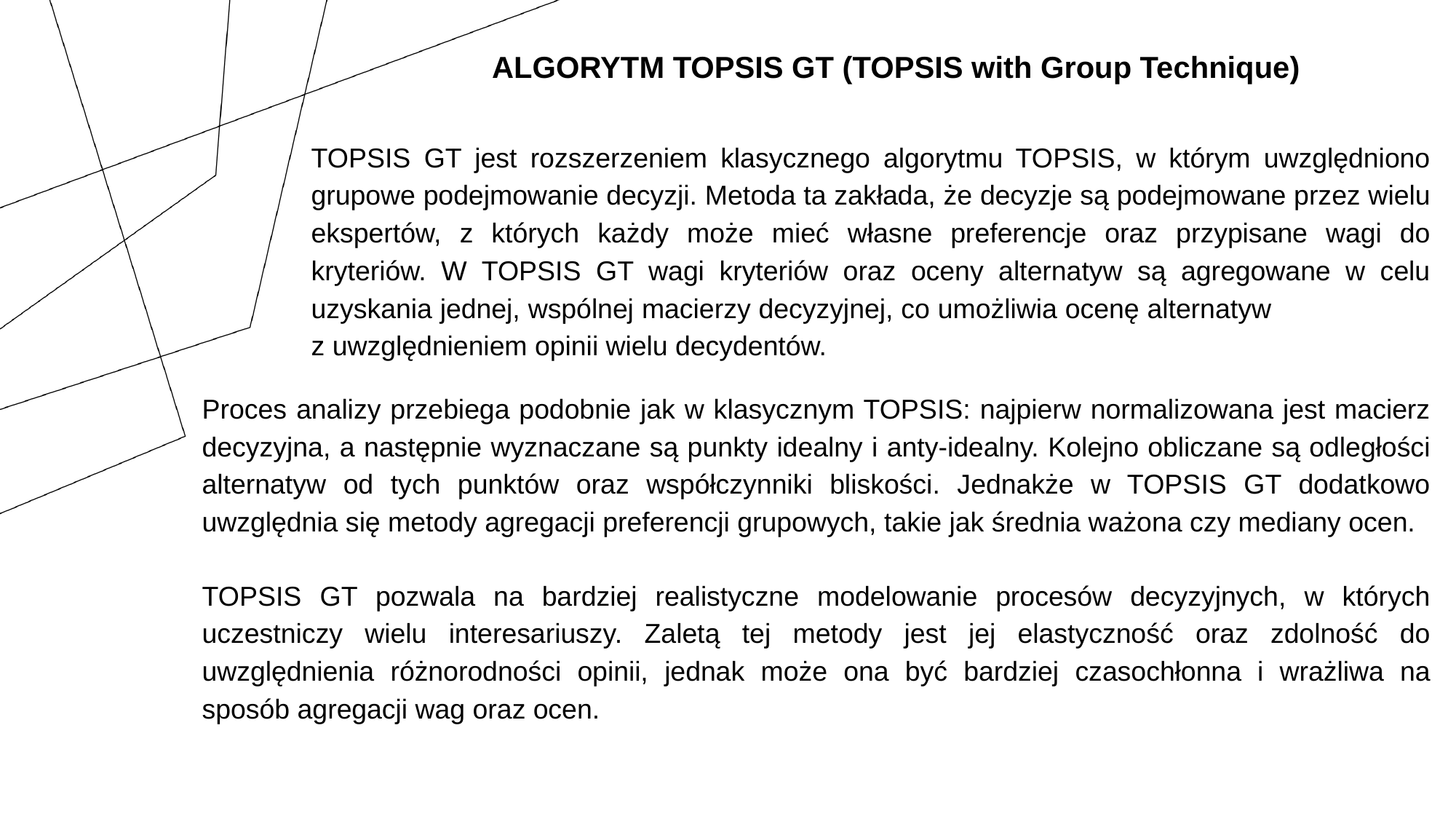

ALGORYTM TOPSIS GT (TOPSIS with Group Technique)
TOPSIS GT jest rozszerzeniem klasycznego algorytmu TOPSIS, w którym uwzględniono grupowe podejmowanie decyzji. Metoda ta zakłada, że decyzje są podejmowane przez wielu ekspertów, z których każdy może mieć własne preferencje oraz przypisane wagi do kryteriów. W TOPSIS GT wagi kryteriów oraz oceny alternatyw są agregowane w celu uzyskania jednej, wspólnej macierzy decyzyjnej, co umożliwia ocenę alternatyw                     z uwzględnieniem opinii wielu decydentów.
Proces analizy przebiega podobnie jak w klasycznym TOPSIS: najpierw normalizowana jest macierz decyzyjna, a następnie wyznaczane są punkty idealny i anty-idealny. Kolejno obliczane są odległości alternatyw od tych punktów oraz współczynniki bliskości. Jednakże w TOPSIS GT dodatkowo uwzględnia się metody agregacji preferencji grupowych, takie jak średnia ważona czy mediany ocen.
TOPSIS GT pozwala na bardziej realistyczne modelowanie procesów decyzyjnych, w których uczestniczy wielu interesariuszy. Zaletą tej metody jest jej elastyczność oraz zdolność do uwzględnienia różnorodności opinii, jednak może ona być bardziej czasochłonna i wrażliwa na sposób agregacji wag oraz ocen.